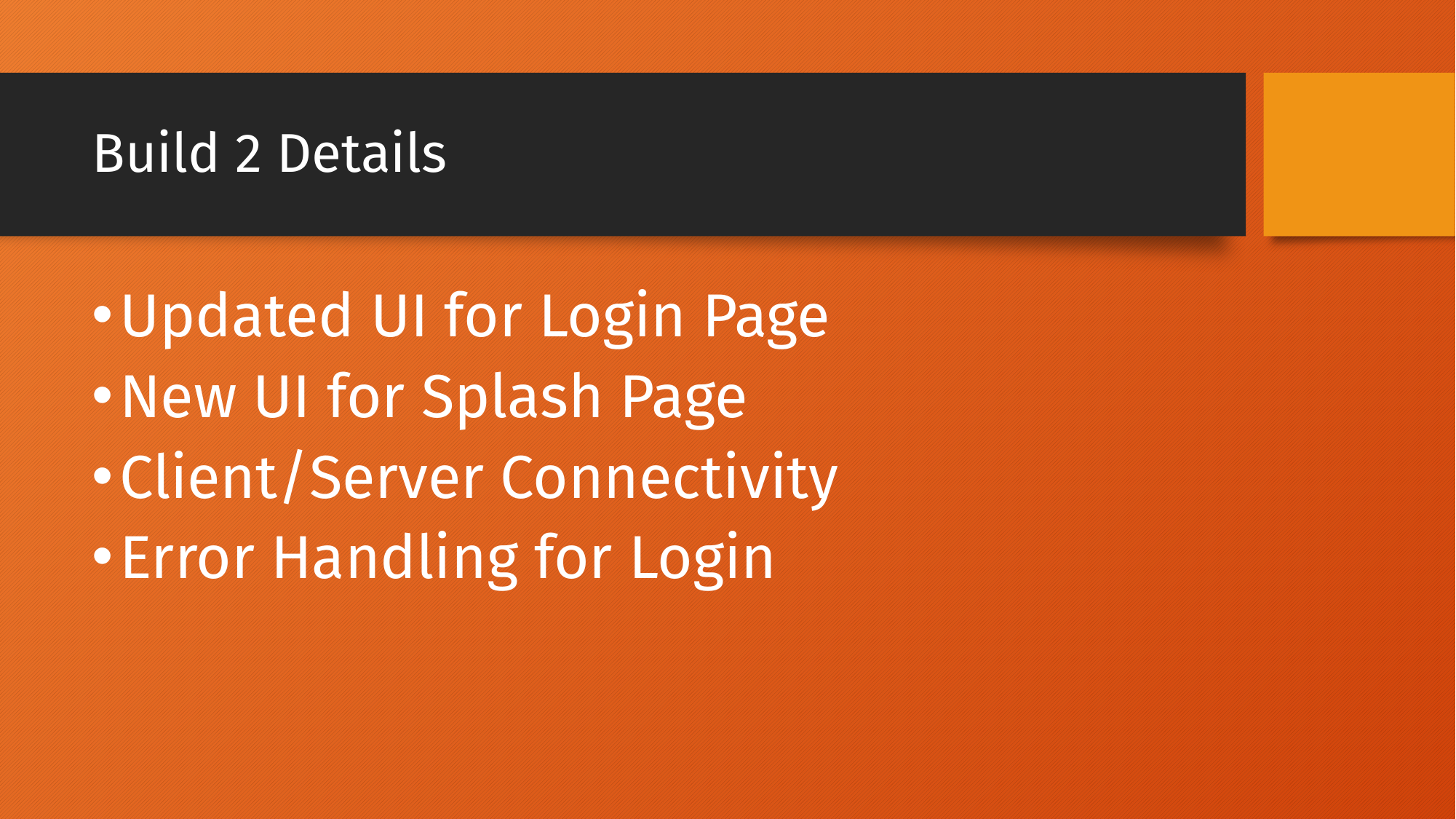

# Build 2 Details
Updated UI for Login Page
New UI for Splash Page
Client/Server Connectivity
Error Handling for Login